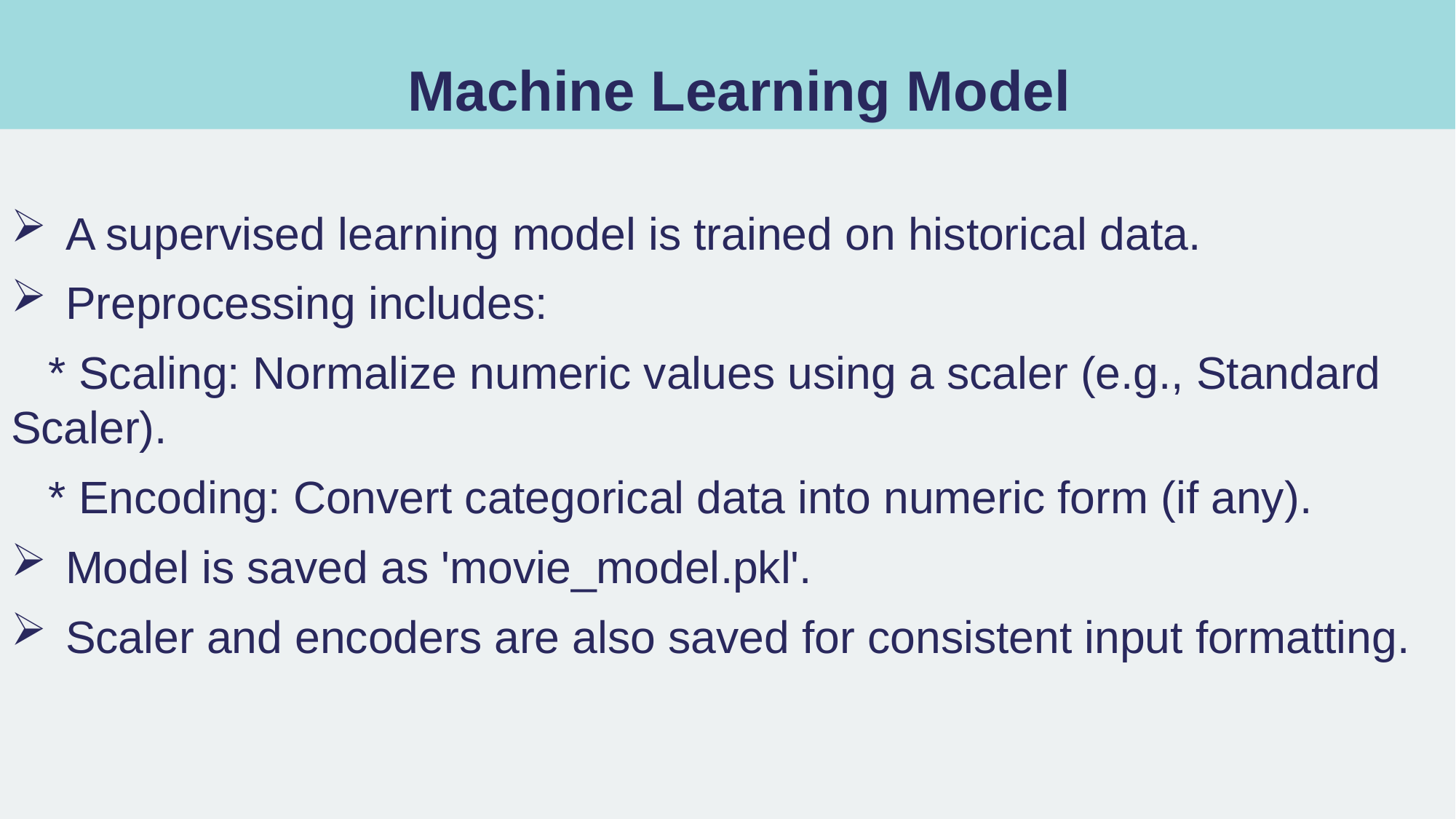

# Machine Learning Model

A supervised learning model is trained on historical data.
Preprocessing includes:
   * Scaling: Normalize numeric values using a scaler (e.g., Standard Scaler).
   * Encoding: Convert categorical data into numeric form (if any).
Model is saved as 'movie_model.pkl'.
Scaler and encoders are also saved for consistent input formatting.